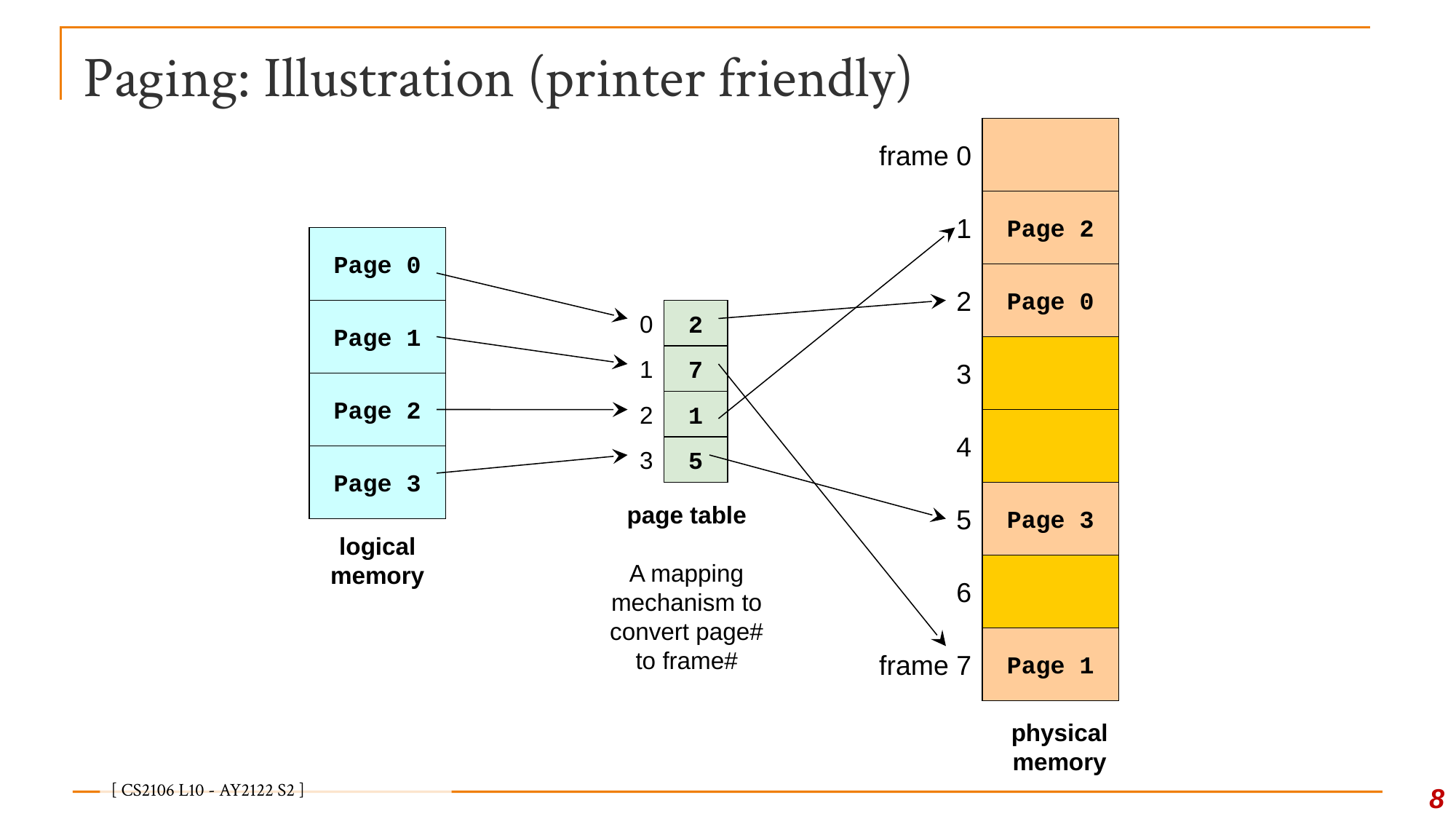

# Paging: Illustration (printer friendly)
frame 0
1
2
3
4
5
6
frame 7

Page 2
Page 0
Page 1
Page 2
Page 3

Page 0

0
2
1
7
2
1
3
5

Page 3
page table

A mapping mechanism to convert page# to frame#
logical memory

Page 1
physical memory
8
[ CS2106 L10 - AY2122 S2 ]